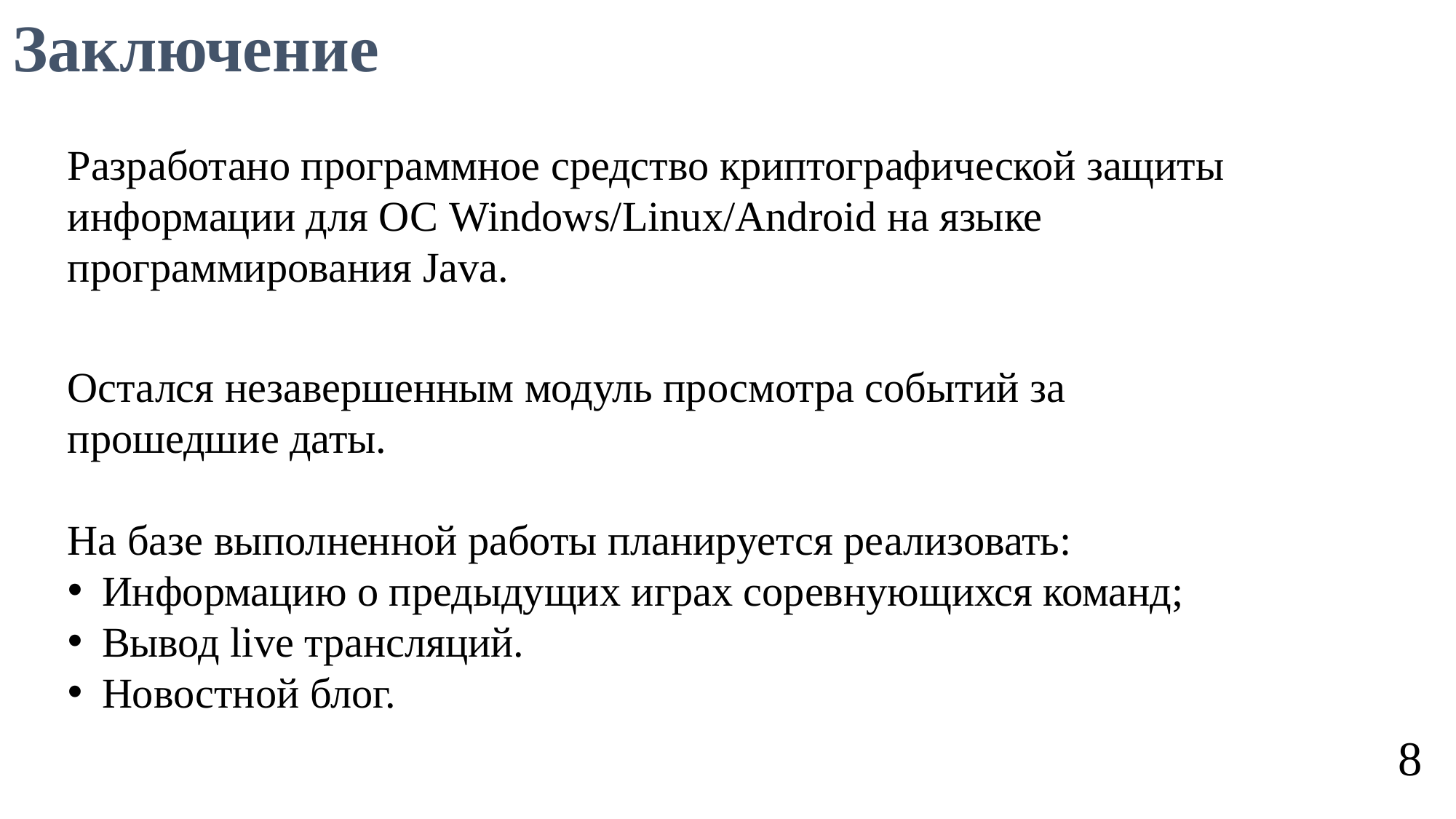

Заключение
Разработано программное средство криптографической защиты информации для ОС Windows/Linux/Android на языке программирования Java.
Остался незавершенным модуль просмотра событий за прошедшие даты.
На базе выполненной работы планируется реализовать:
Информацию о предыдущих играх соревнующихся команд;
Вывод live трансляций.
Новостной блог.
8